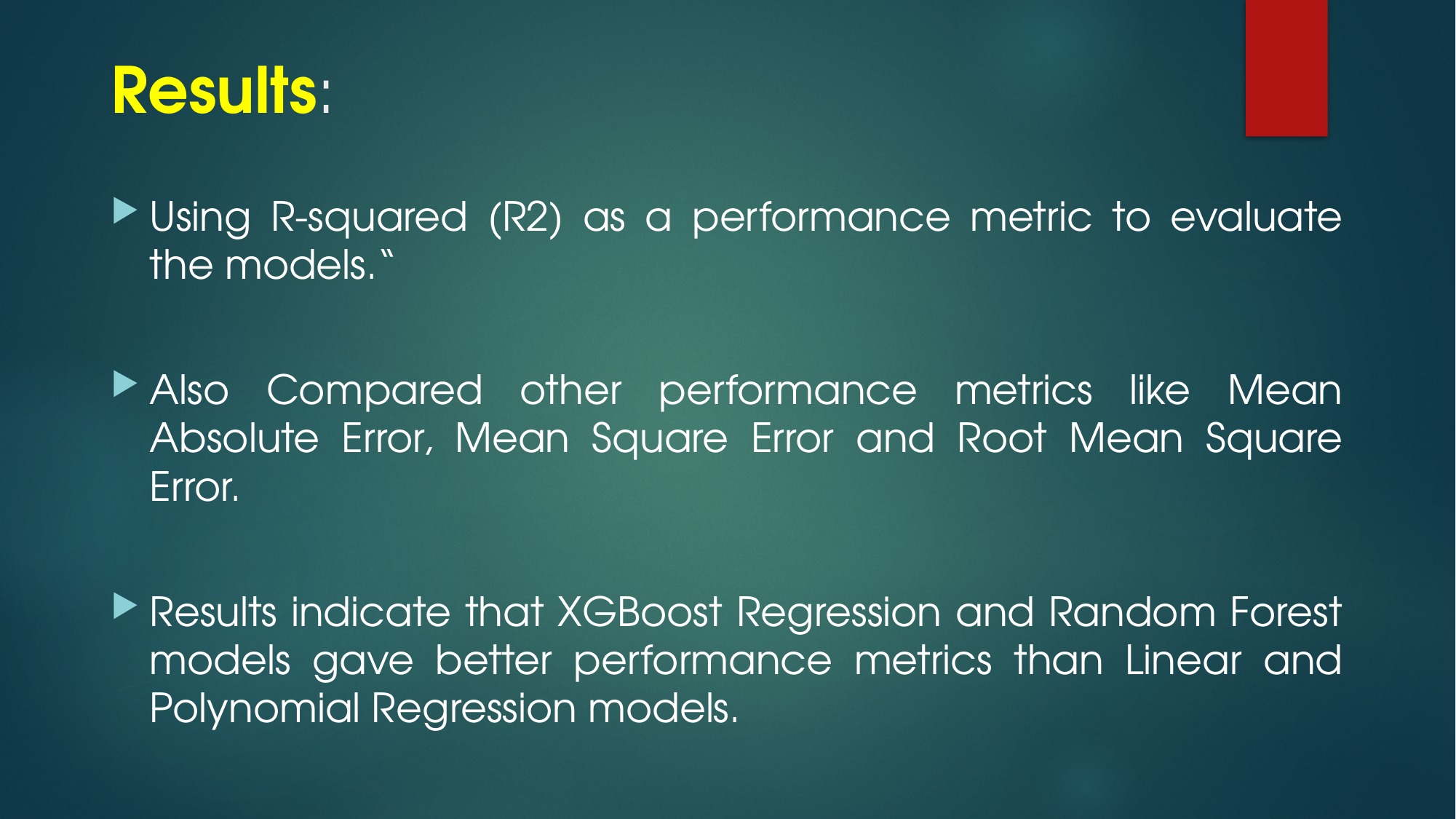

# Results:
Using R-squared (R2) as a performance metric to evaluate the models.“

Also Compared other performance metrics like Mean Absolute Error, Mean Square Error and Root Mean Square Error.

Results indicate that XGBoost Regression and Random Forest models gave better performance metrics than Linear and Polynomial Regression models.